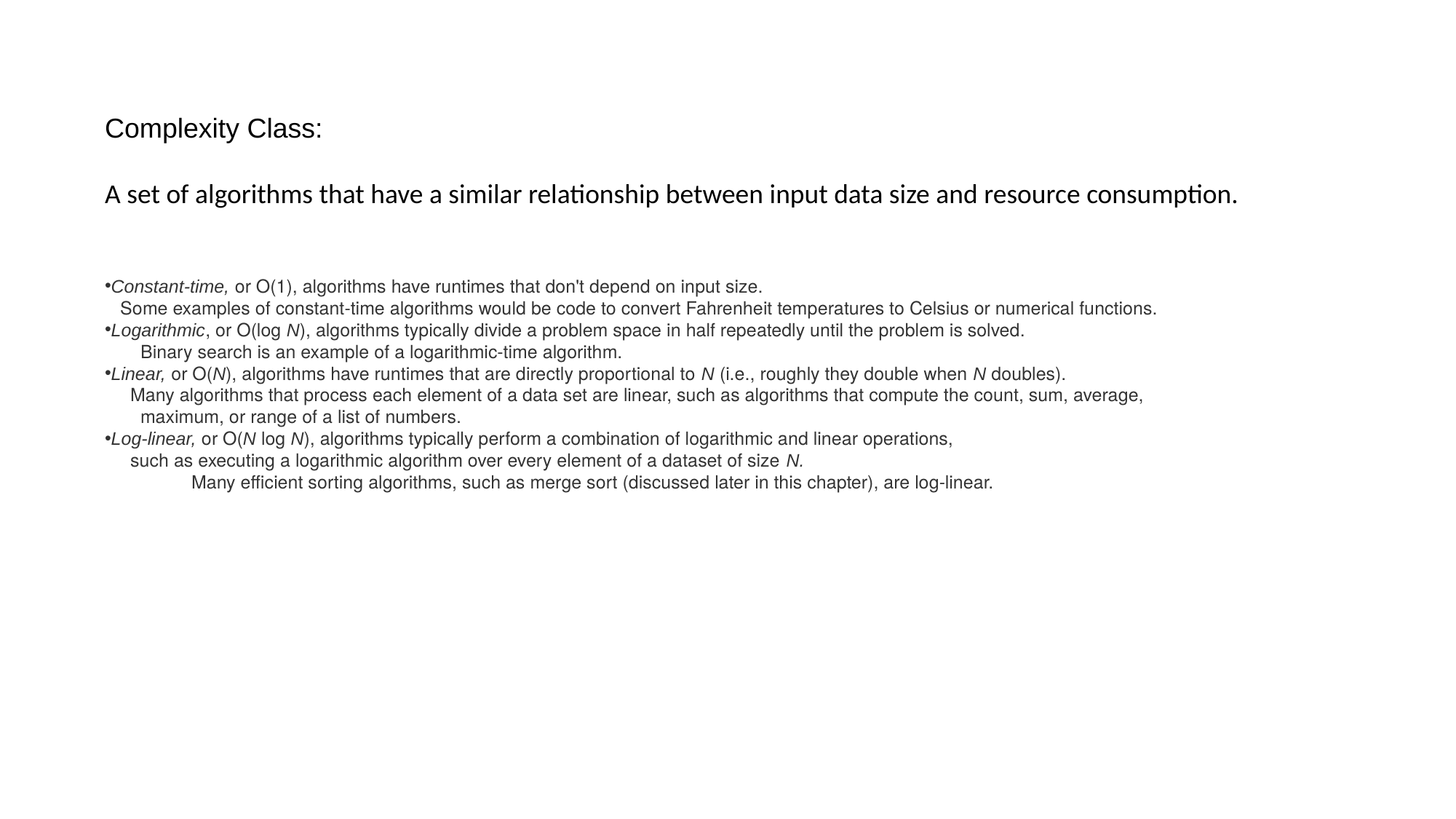

Complexity Class:

A set of algorithms that have a similar relationship between input data size and resource consumption.

Constant-time, or O(1), algorithms have runtimes that don't depend on input size.
   Some examples of constant-time algorithms would be code to convert Fahrenheit temperatures to Celsius or numerical functions.
Logarithmic, or O(log N), algorithms typically divide a problem space in half repeatedly until the problem is solved.
       Binary search is an example of a logarithmic-time algorithm.
Linear, or O(N), algorithms have runtimes that are directly proportional to N (i.e., roughly they double when N doubles).
     Many algorithms that process each element of a data set are linear, such as algorithms that compute the count, sum, average,
       maximum, or range of a list of numbers.
Log-linear, or O(N log N), algorithms typically perform a combination of logarithmic and linear operations,
     such as executing a logarithmic algorithm over every element of a dataset of size N.
                 Many efficient sorting algorithms, such as merge sort (discussed later in this chapter), are log-linear.